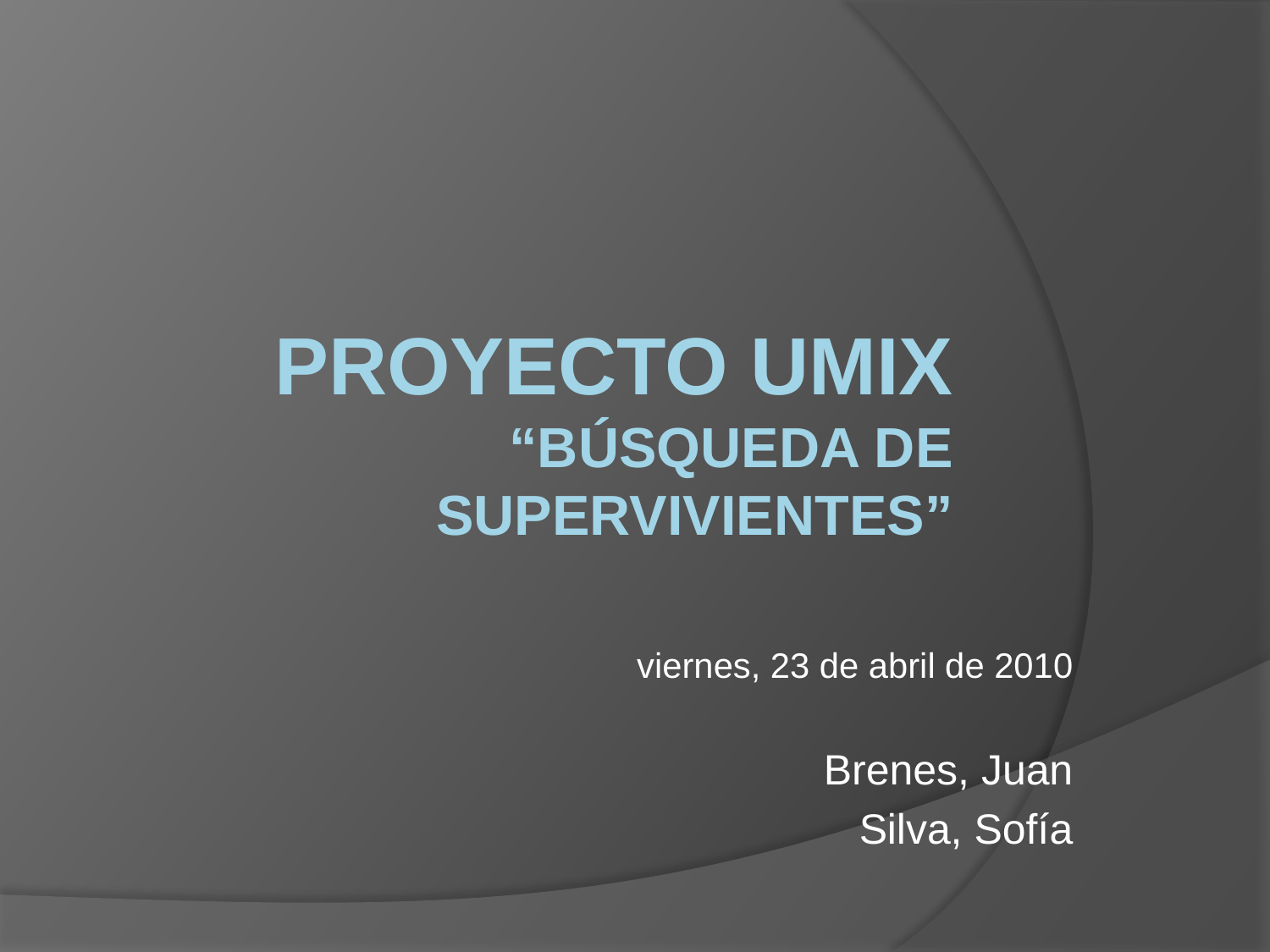

# Proyecto UMix “Búsqueda de supervivientes”
viernes, 23 de abril de 2010

Brenes, Juan
Silva, Sofía